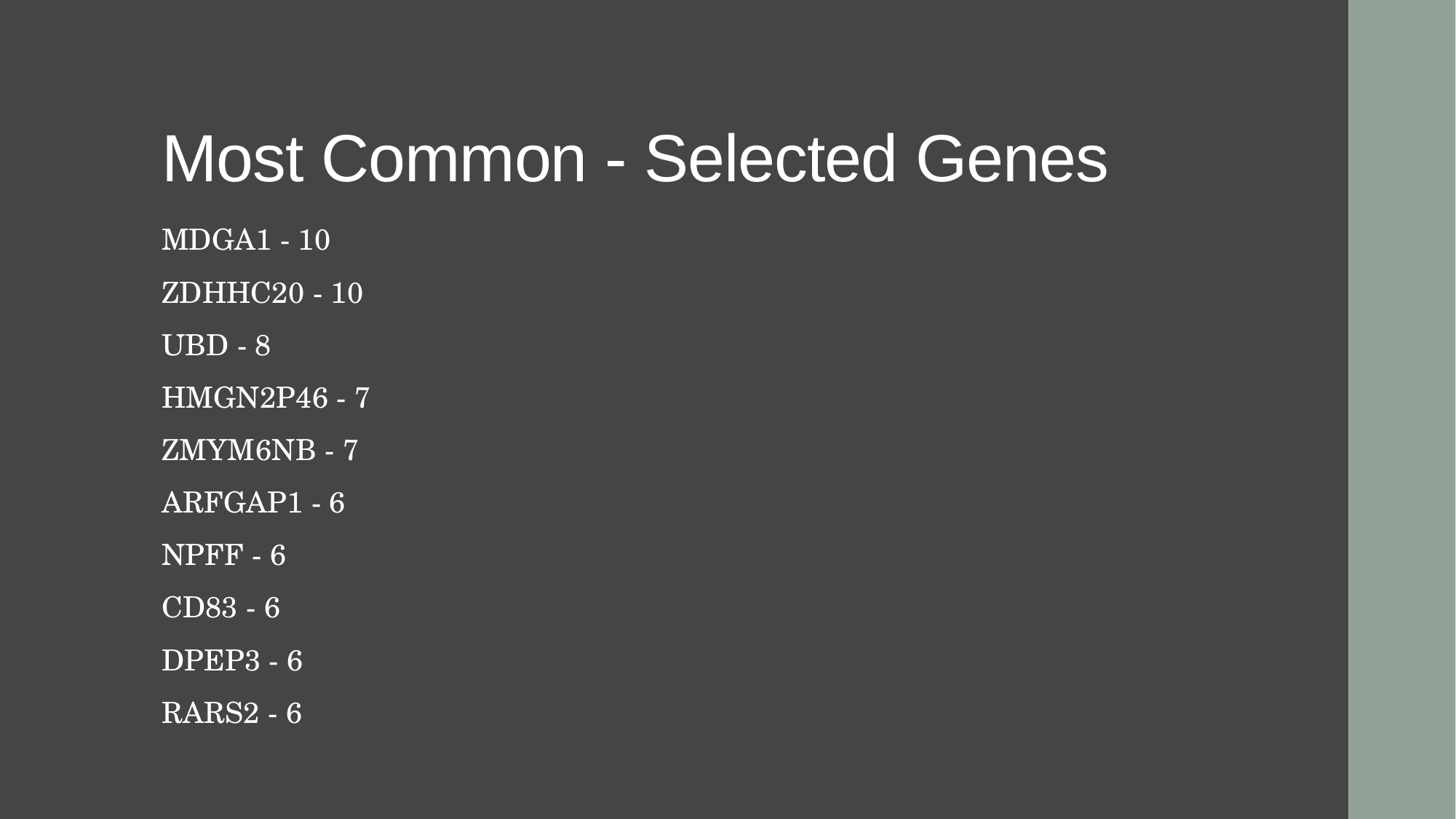

# Most Common - Selected Genes
MDGA1 - 10
ZDHHC20 - 10
UBD - 8
HMGN2P46 - 7
ZMYM6NB - 7
ARFGAP1 - 6
NPFF - 6
CD83 - 6
DPEP3 - 6
RARS2 - 6